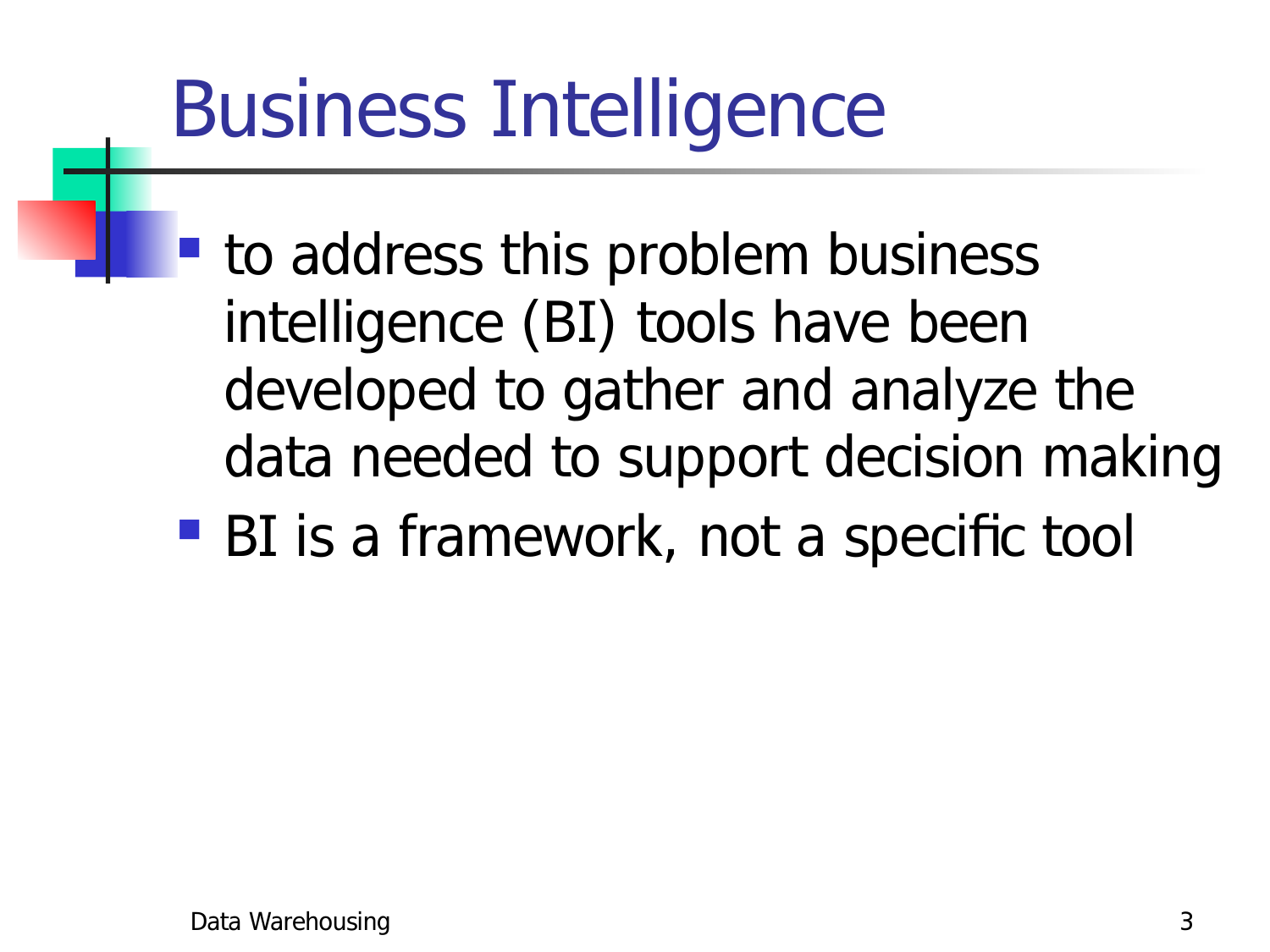

# Business Intelligence
to address this problem business intelligence (BI) tools have been developed to gather and analyze the data needed to support decision making
BI is a framework, not a specific tool
Data Warehousing
3